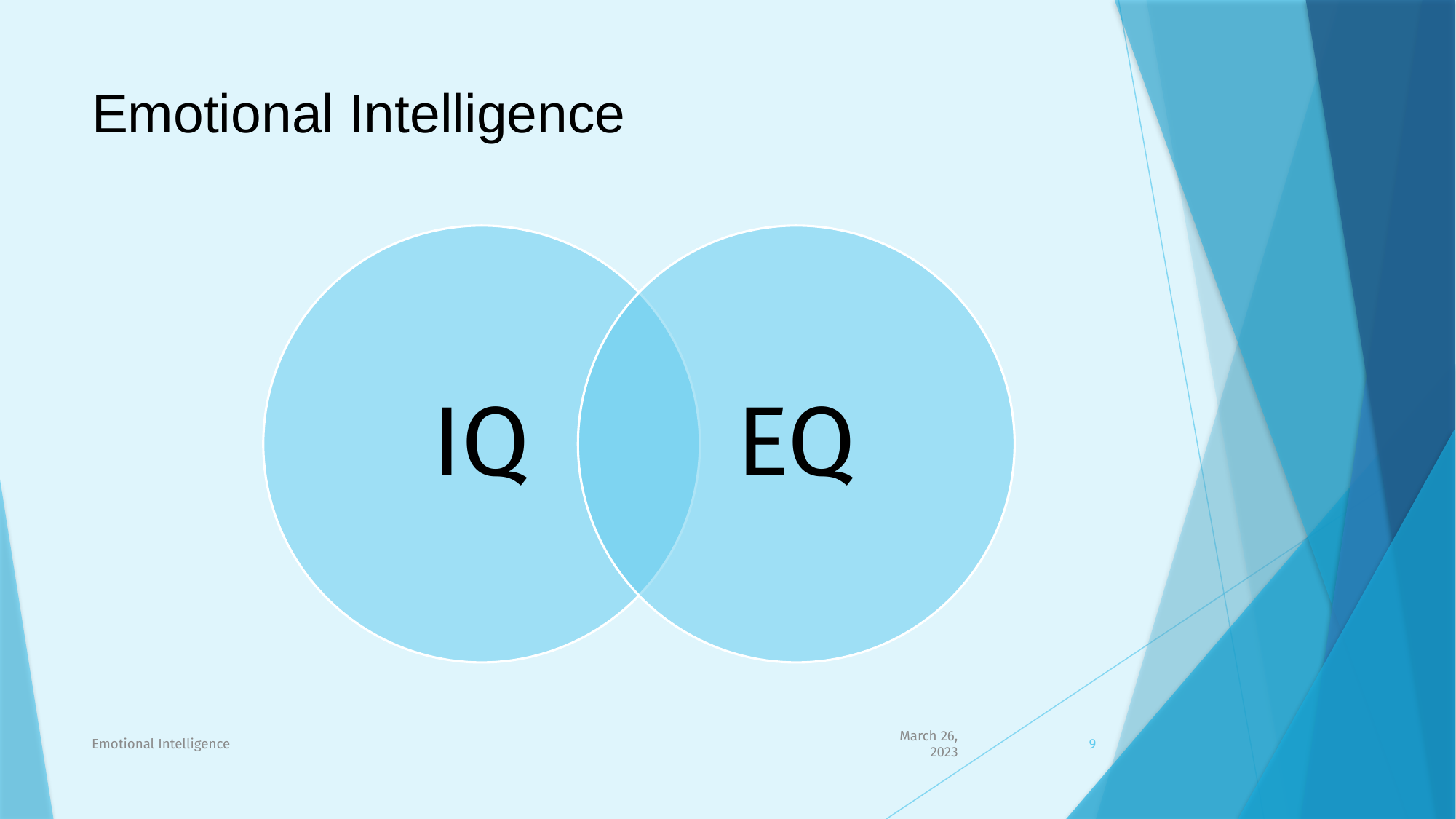

# Emotional Intelligence
IQ
EQ
Emotional Intelligence
March 26, 2023
9